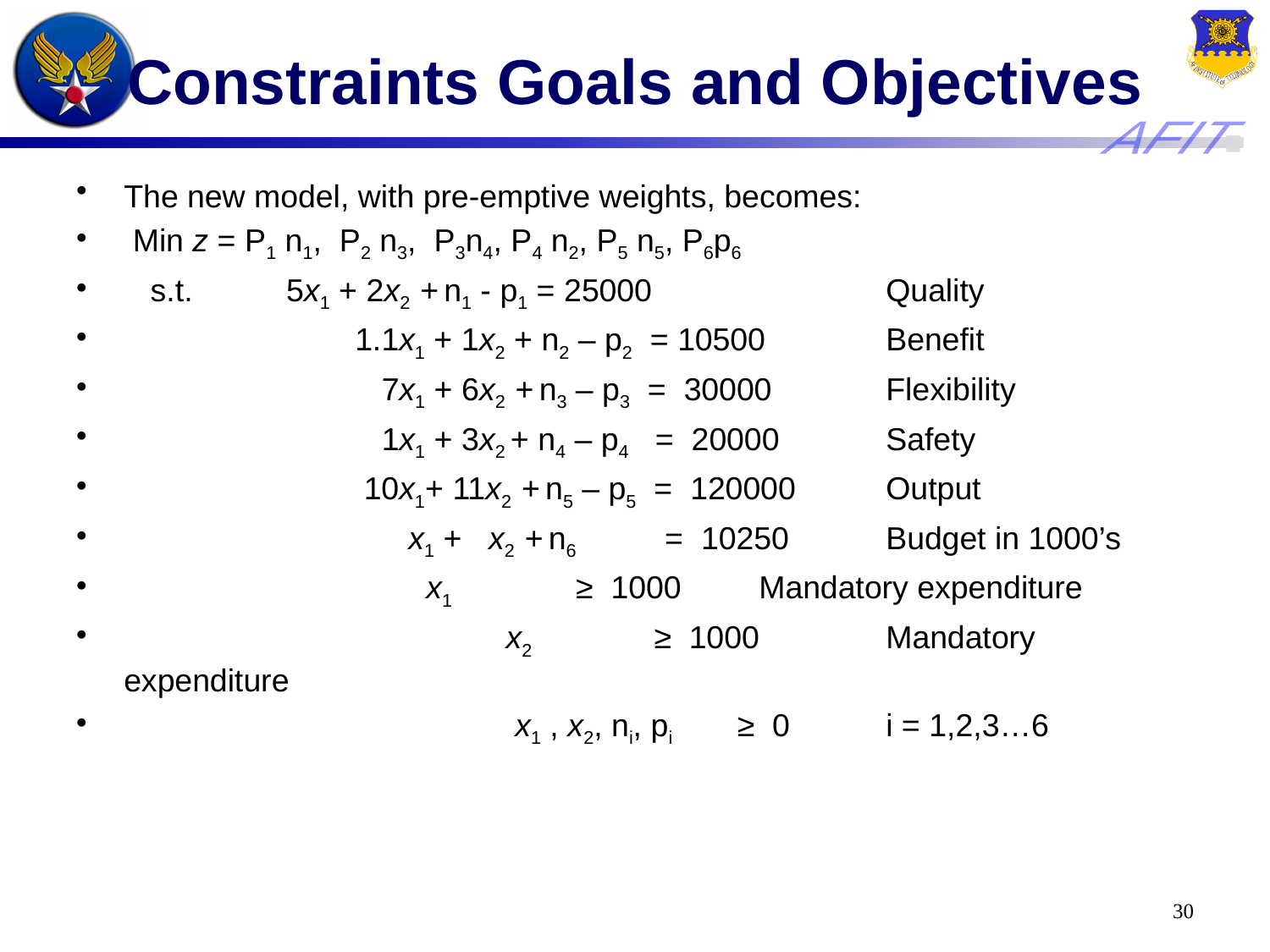

# Constraints Goals and Objectives
The new model, with pre-emptive weights, becomes:
 Min z = P1 n1,  P2 n3,  P3n4, P4 n2, P5 n5, P6p6
   s.t. 	    5x1 + 2x2  + n1 - p1 = 25000		Quality
                          1.1x1 + 1x2 + n2 – p2  = 10500	Benefit
                             7x1 + 6x2  + n3 – p3  =  30000	Flexibility
                             1x1 + 3x2 + n4 – p4   =  20000	Safety
                           10x1+ 11x2  + n5 – p5  =  120000	Output
                                x1 +   x2  + n6          =  10250	Budget in 1000’s
                                  x1 	              ≥  1000	Mandatory expenditure
                                           x2                        ≥  1000	Mandatory expenditure
                                            x1 , x2, ni, pi            ≥  0	i = 1,2,3…6

30